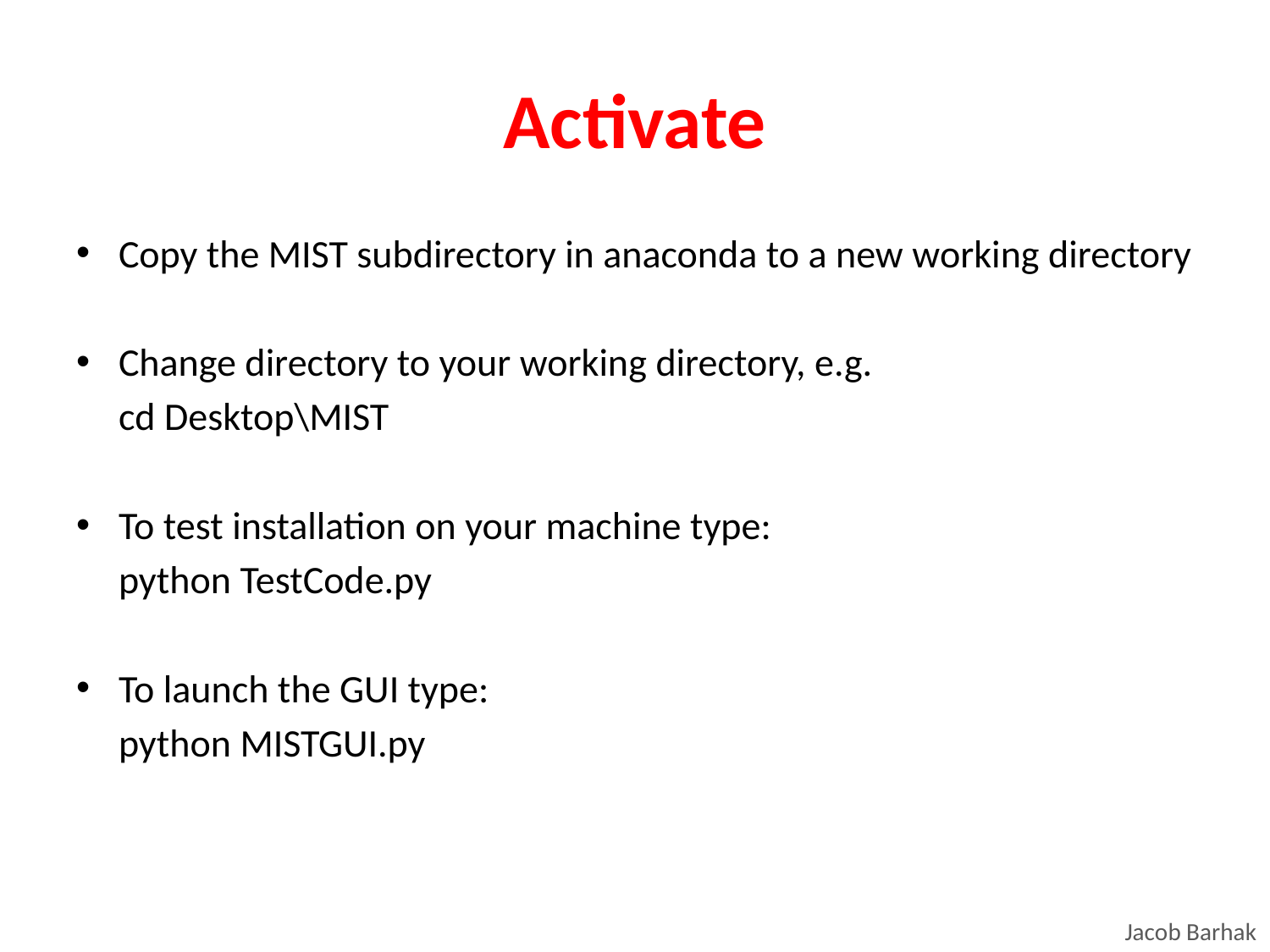

# Activate
Copy the MIST subdirectory in anaconda to a new working directory

Change directory to your working directory, e.g.
	cd Desktop\MIST

To test installation on your machine type:
	python TestCode.py

To launch the GUI type:
	python MISTGUI.py